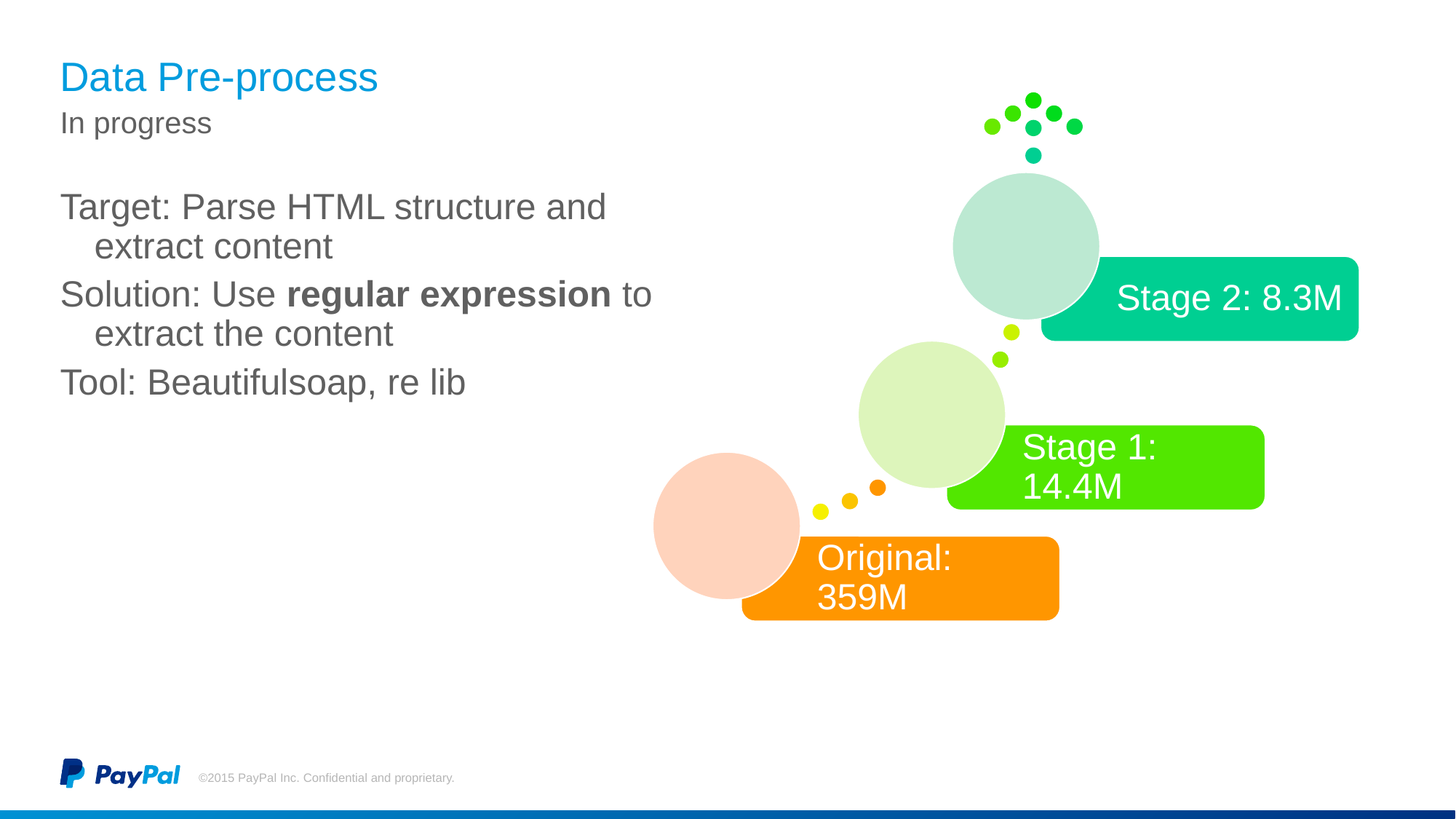

# Data Pre-process
Original: 359M
Stage 1: 14.4M
Stage 2: 8.3M
In progress
Target: Parse HTML structure and extract content
Solution: Use regular expression to extract the content
Tool: Beautifulsoap, re lib
©2015 PayPal Inc. Confidential and proprietary.
8